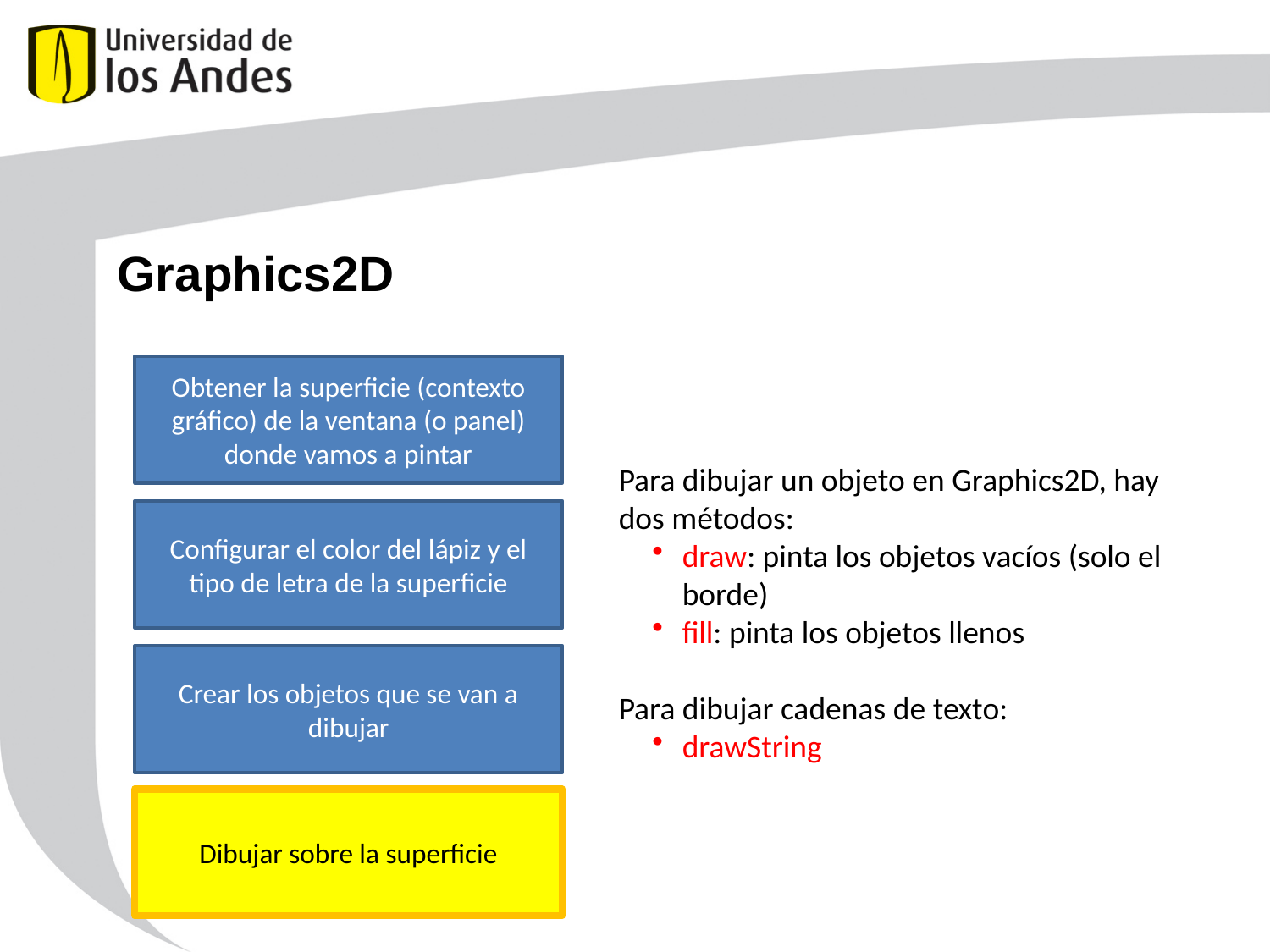

Graphics2D
Obtener la superficie (contexto gráfico) de la ventana (o panel) donde vamos a pintar
Para dibujar un objeto en Graphics2D, hay dos métodos:
draw: pinta los objetos vacíos (solo el borde)
fill: pinta los objetos llenos

Para dibujar cadenas de texto:
drawString
Configurar el color del lápiz y el tipo de letra de la superficie
Crear los objetos que se van a dibujar
Dibujar sobre la superficie